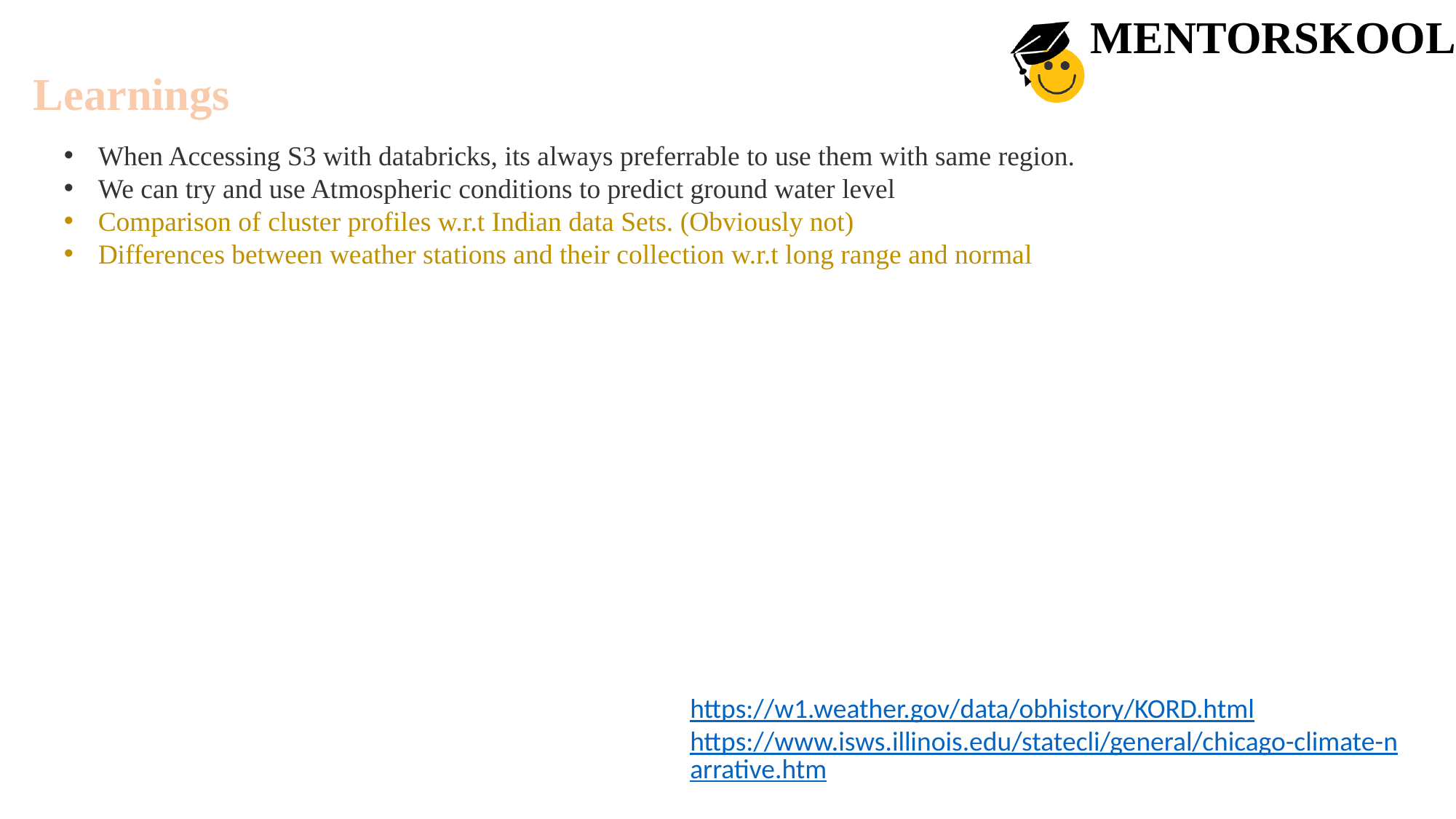

Learnings
When Accessing S3 with databricks, its always preferrable to use them with same region.
We can try and use Atmospheric conditions to predict ground water level
Comparison of cluster profiles w.r.t Indian data Sets. (Obviously not)
Differences between weather stations and their collection w.r.t long range and normal
https://w1.weather.gov/data/obhistory/KORD.html
https://www.isws.illinois.edu/statecli/general/chicago-climate-narrative.htm